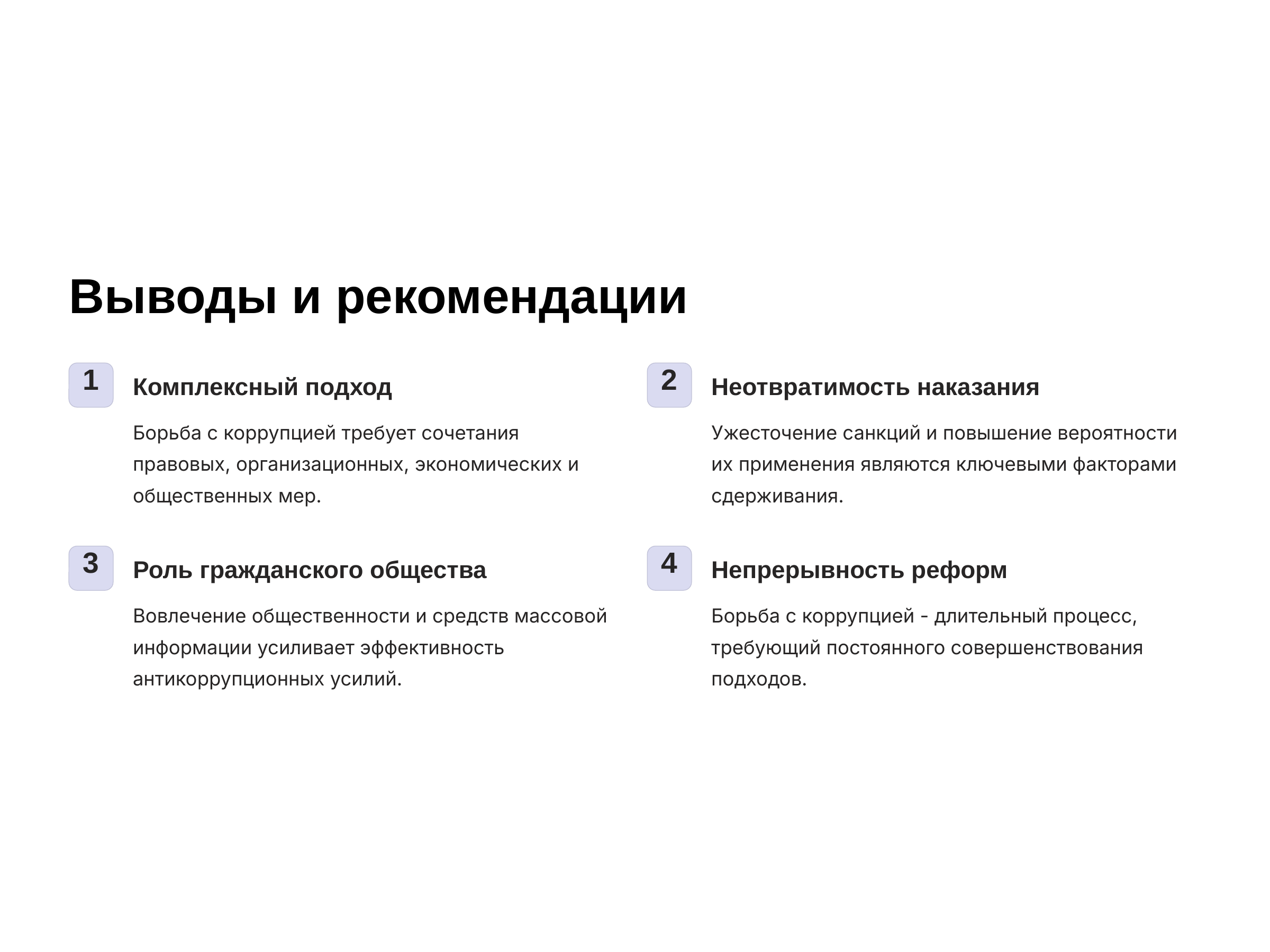

Выводы и рекомендации

1
2
Комплексный подход
Неотвратимость наказания
Борьба с коррупцией требует сочетания правовых, организационных, экономических и общественных мер.
Ужесточение санкций и повышение вероятности их применения являются ключевыми факторами сдерживания.

3
4
Роль гражданского общества
Непрерывность реформ
Вовлечение общественности и средств массовой информации усиливает эффективность антикоррупционных усилий.
Борьба с коррупцией - длительный процесс, требующий постоянного совершенствования подходов.